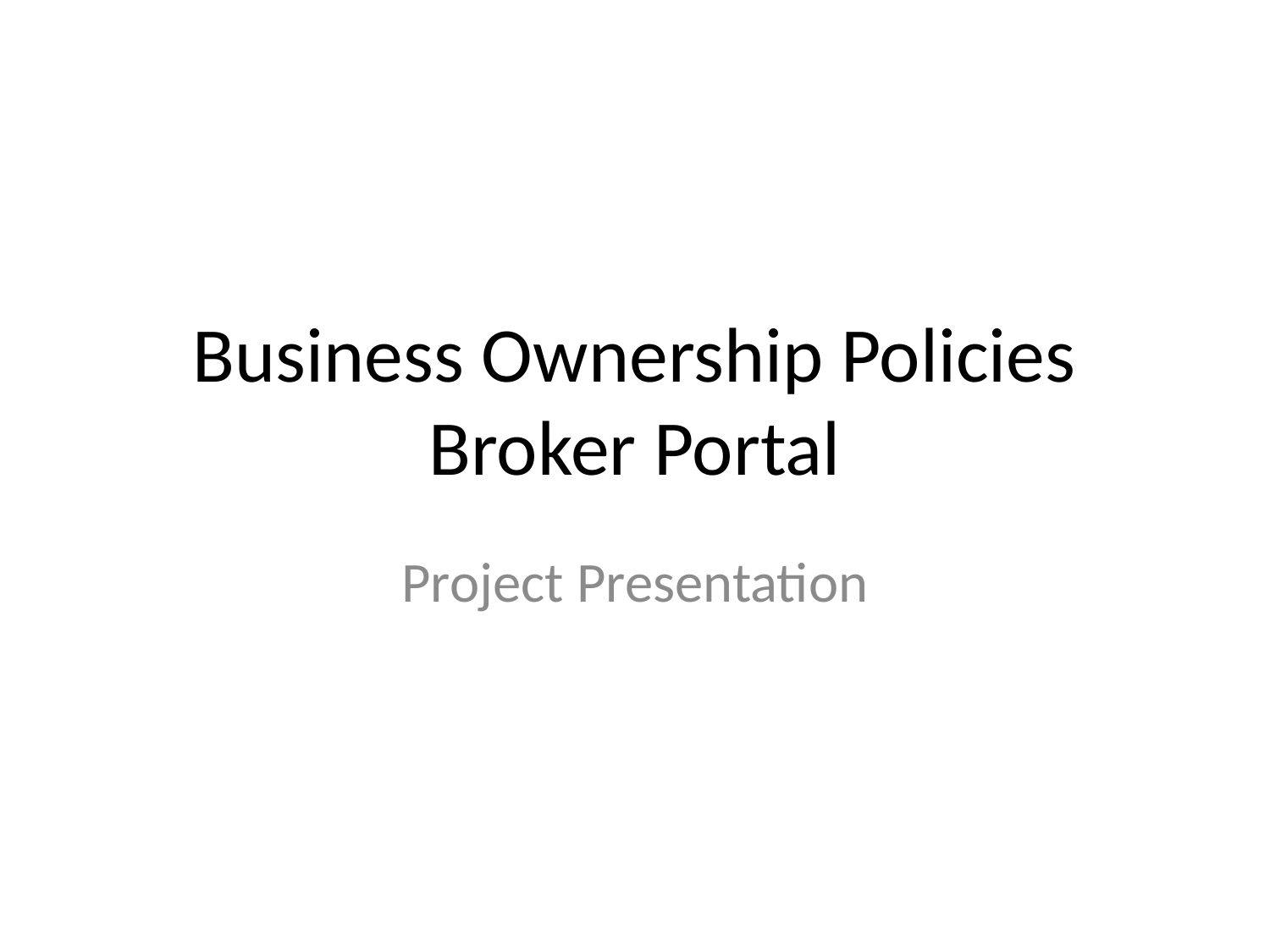

# Business Ownership Policies Broker Portal
Project Presentation